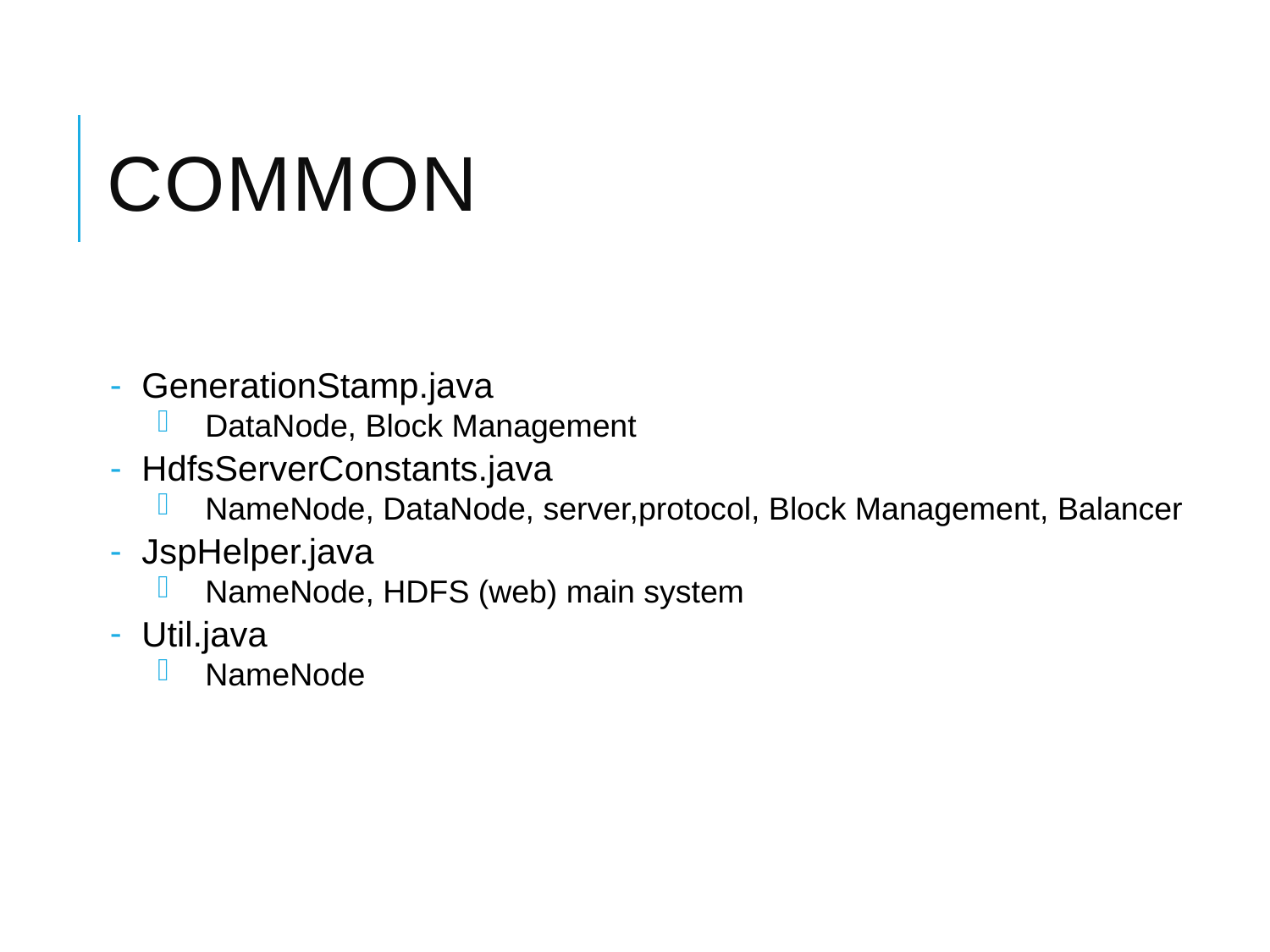

# Common
GenerationStamp.java
DataNode, Block Management
HdfsServerConstants.java
NameNode, DataNode, server,protocol, Block Management, Balancer
JspHelper.java
NameNode, HDFS (web) main system
Util.java
NameNode